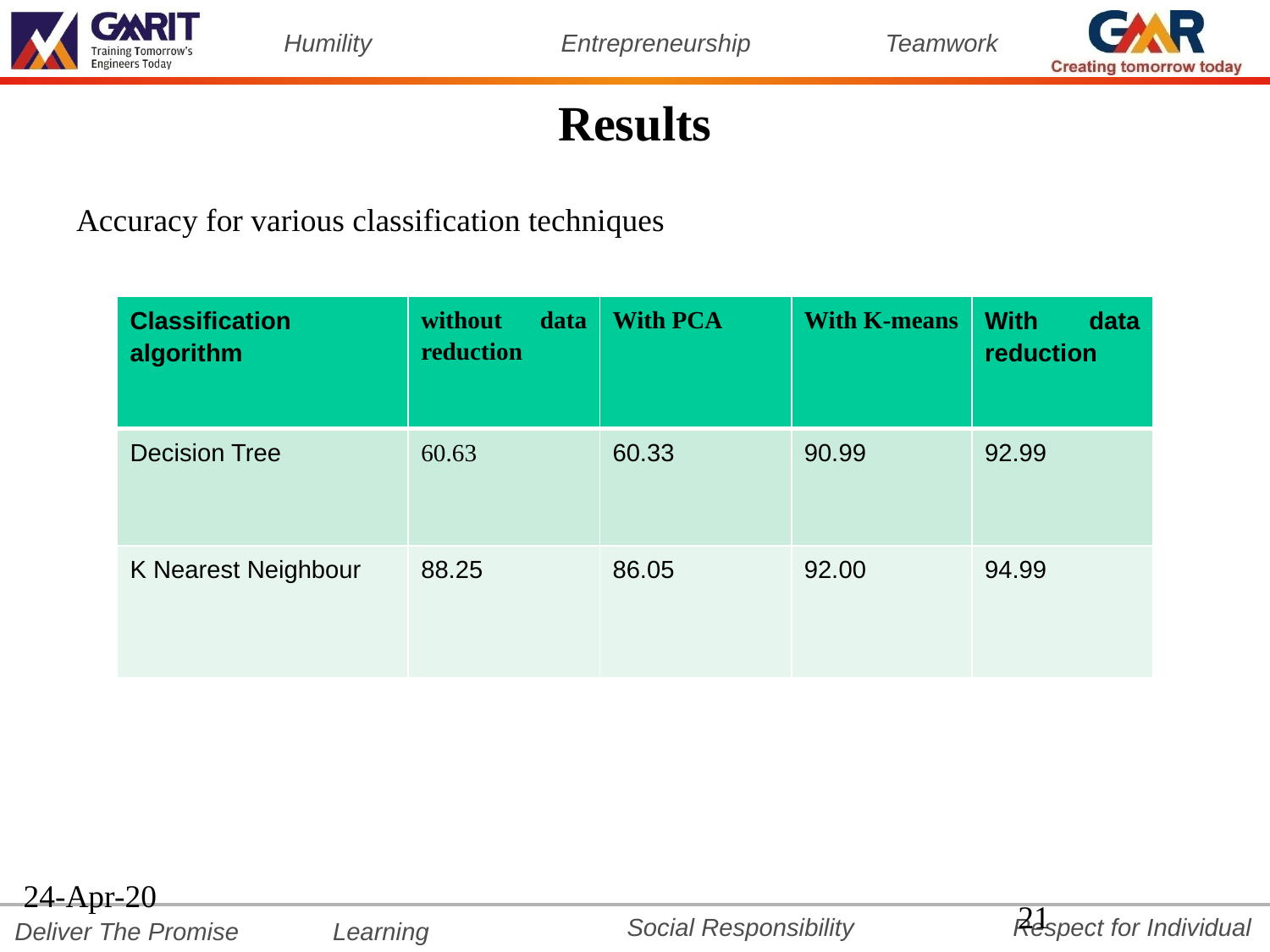

# Results

Accuracy for various classification techniques

| Classification algorithm | without data reduction | With PCA | With K-means | With data reduction |
| --- | --- | --- | --- | --- |
| Decision Tree | 60.63 | 60.33 | 90.99 | 92.99 |
| K Nearest Neighbour | 88.25 | 86.05 | 92.00 | 94.99 |
24-Apr-20
21